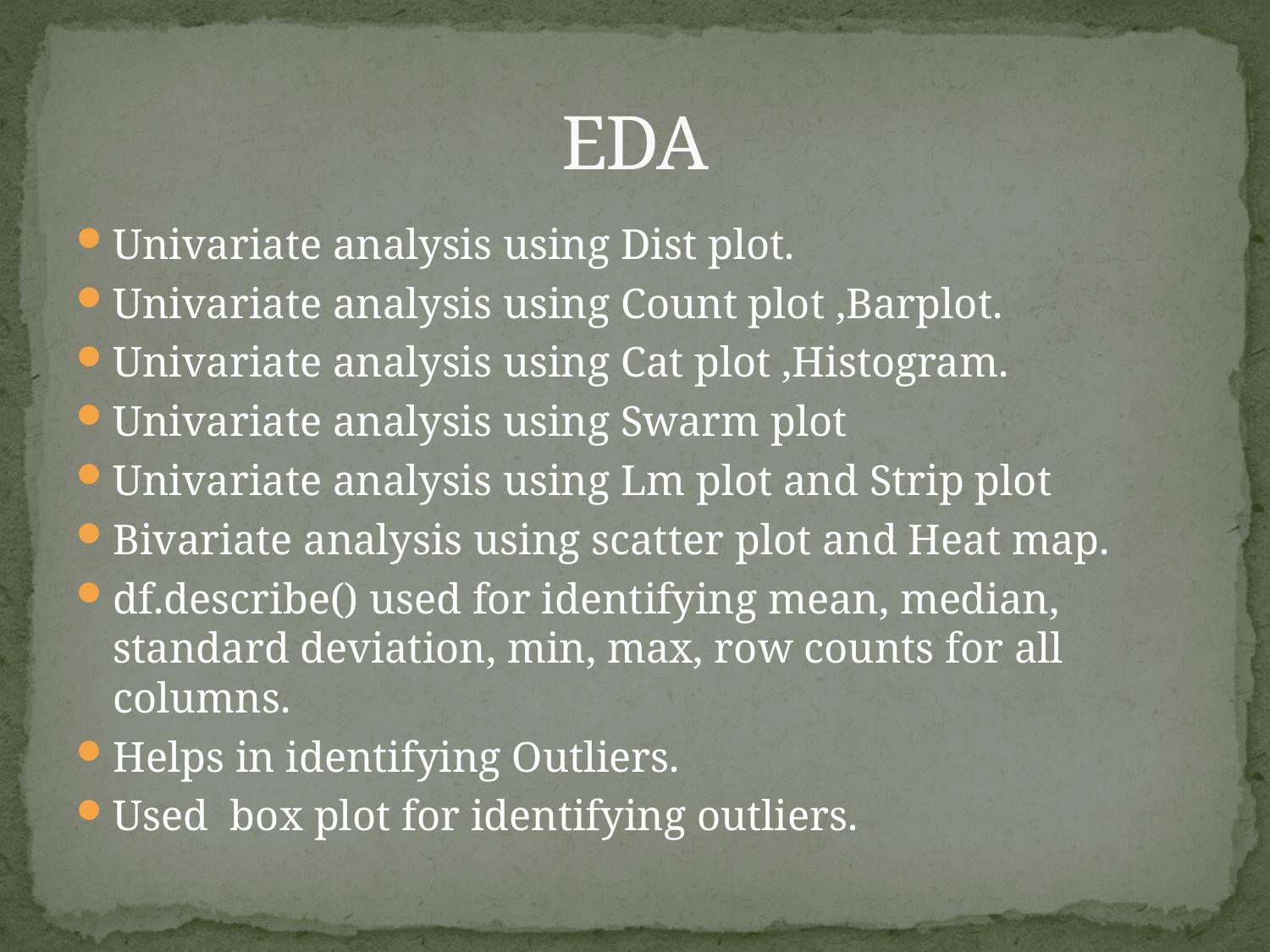

# EDA
Univariate analysis using Dist plot.
Univariate analysis using Count plot ,Barplot.
Univariate analysis using Cat plot ,Histogram.
Univariate analysis using Swarm plot
Univariate analysis using Lm plot and Strip plot
Bivariate analysis using scatter plot and Heat map.
df.describe() used for identifying mean, median, standard deviation, min, max, row counts for all columns.
Helps in identifying Outliers.
Used  box plot for identifying outliers.